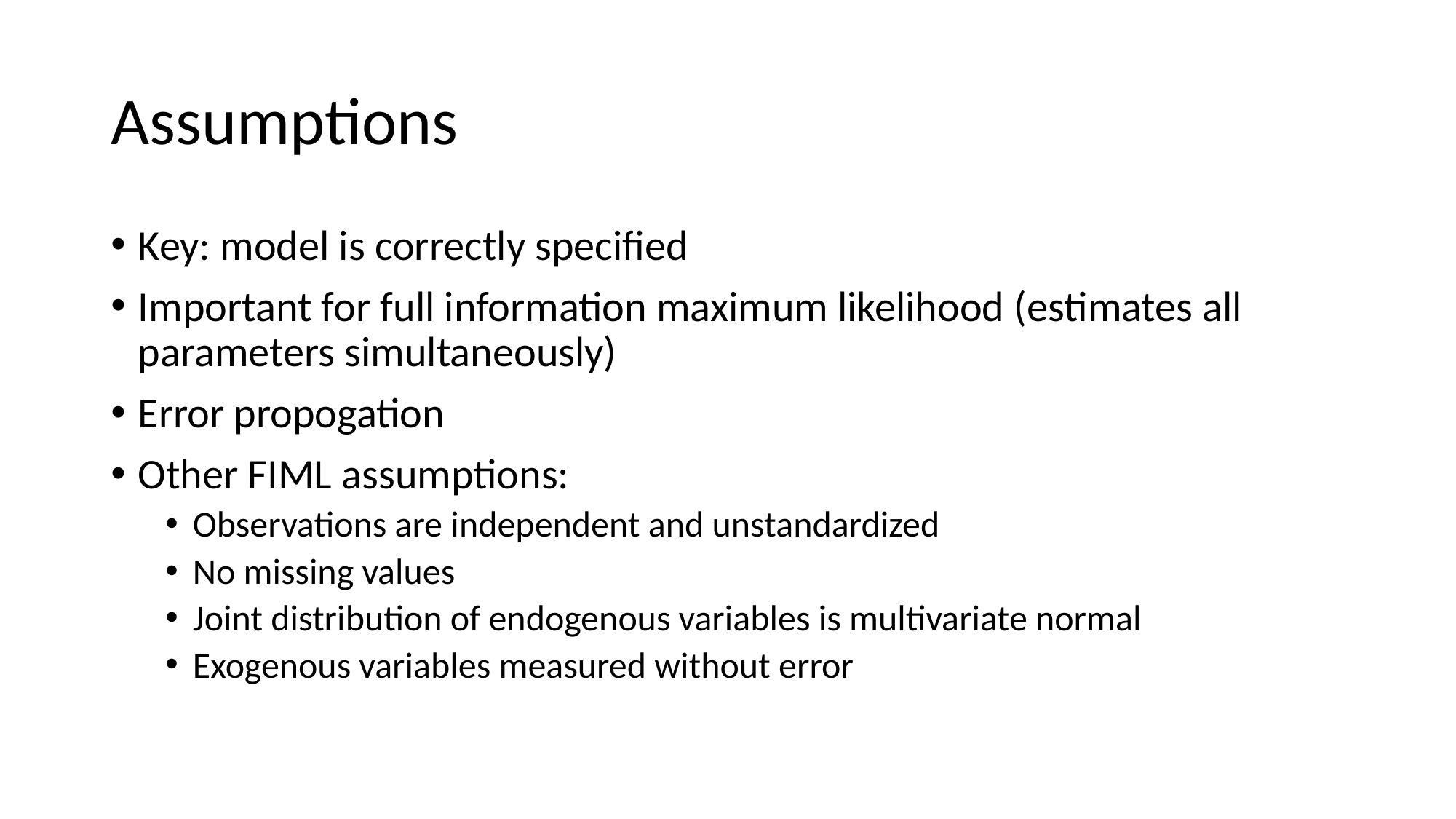

# Assumptions
Key: model is correctly specified
Important for full information maximum likelihood (estimates all parameters simultaneously)
Error propogation
Other FIML assumptions:
Observations are independent and unstandardized
No missing values
Joint distribution of endogenous variables is multivariate normal
Exogenous variables measured without error